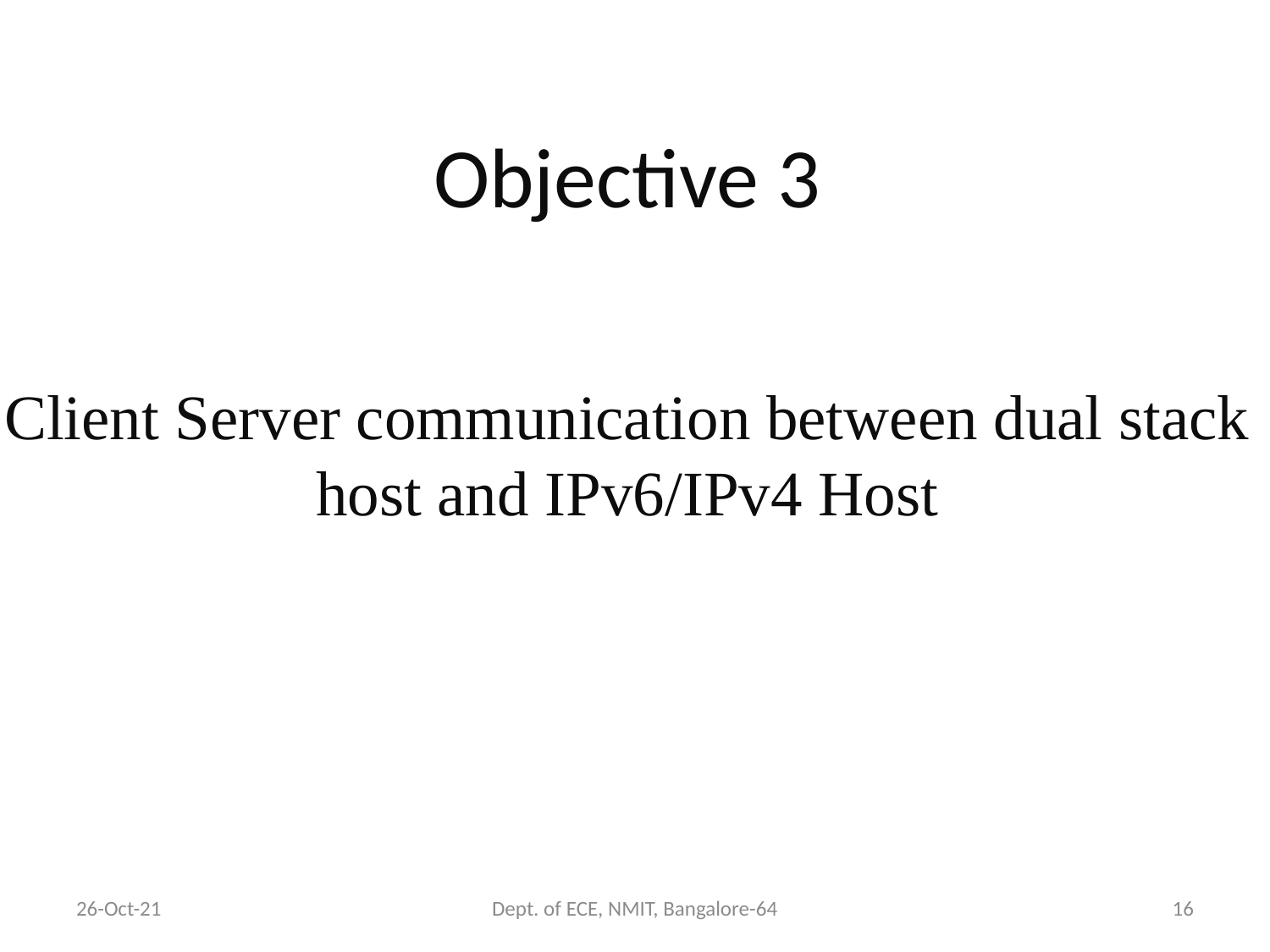

Objective 3
Client Server communication between dual stack host and IPv6/IPv4 Host
26-Oct-21
Dept. of ECE, NMIT, Bangalore-64
16